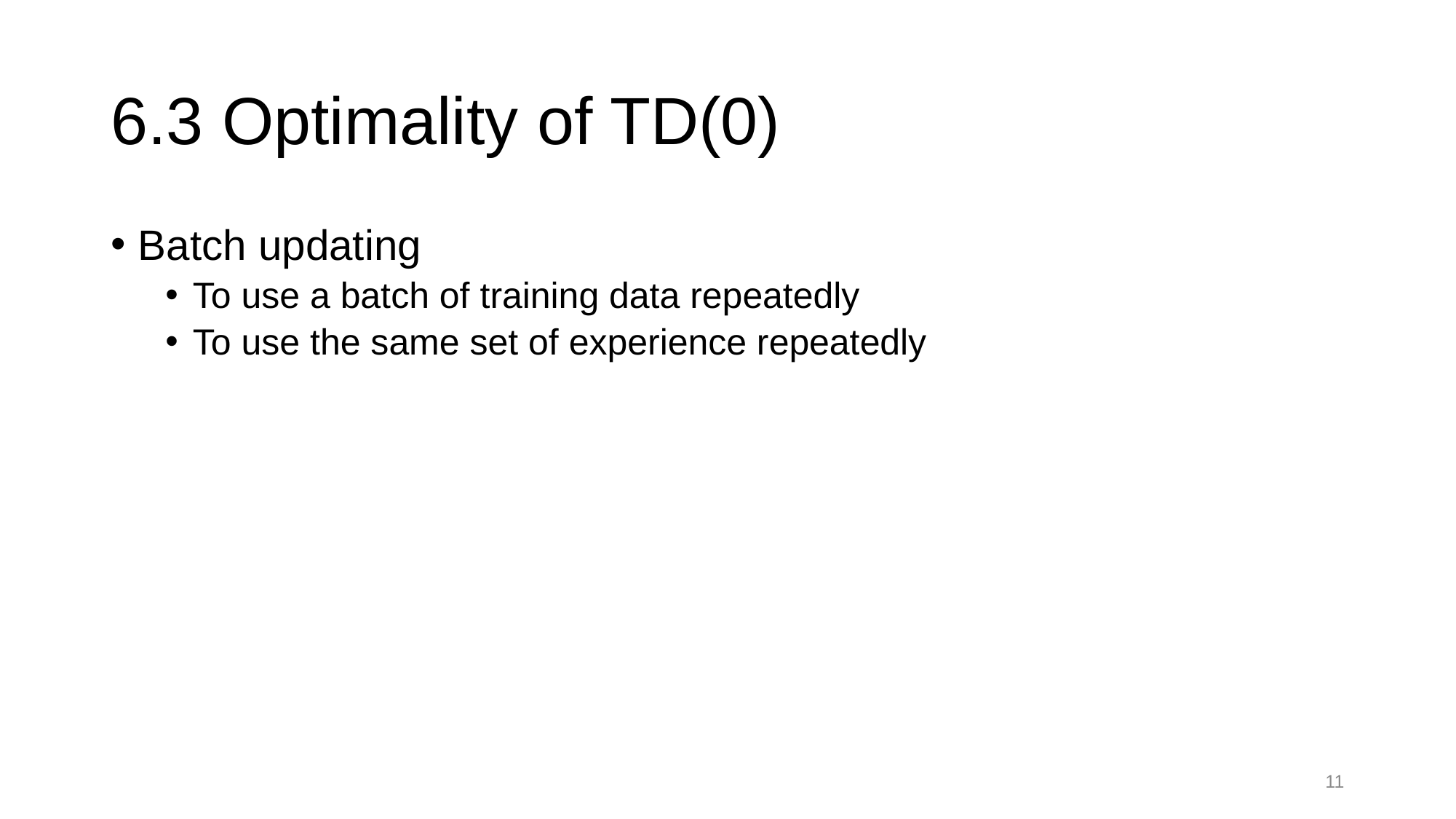

# 6.3 Optimality of TD(0)
Batch updating
To use a batch of training data repeatedly
To use the same set of experience repeatedly
11